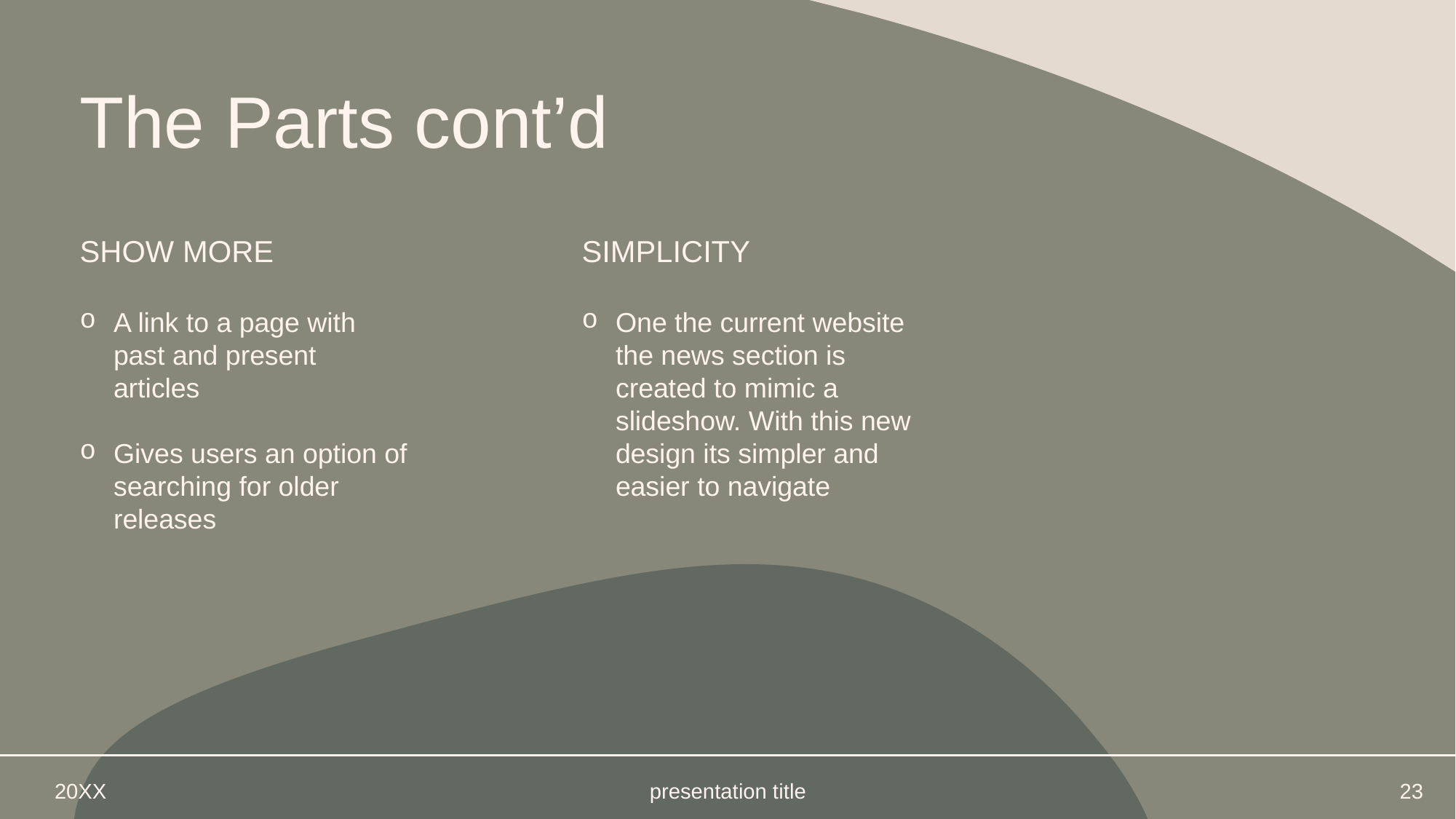

# The Parts cont’d
Show more
Simplicity

A link to a page with past and present articles

Gives users an option of searching for older releases

One the current website the news section is created to mimic a slideshow. With this new design its simpler and easier to navigate

20XX
presentation title
23